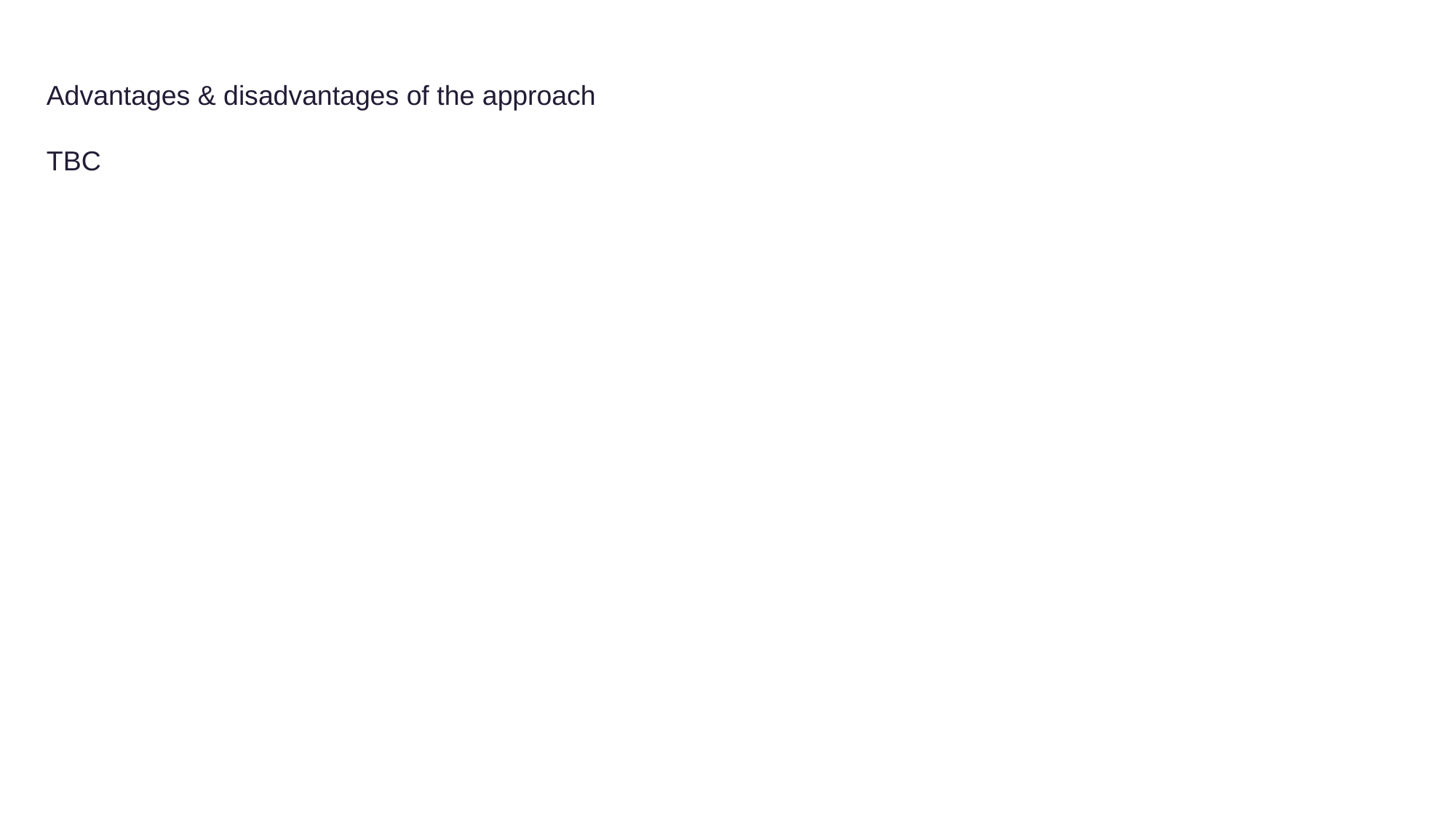

Advantages & disadvantages of the approach

TBC